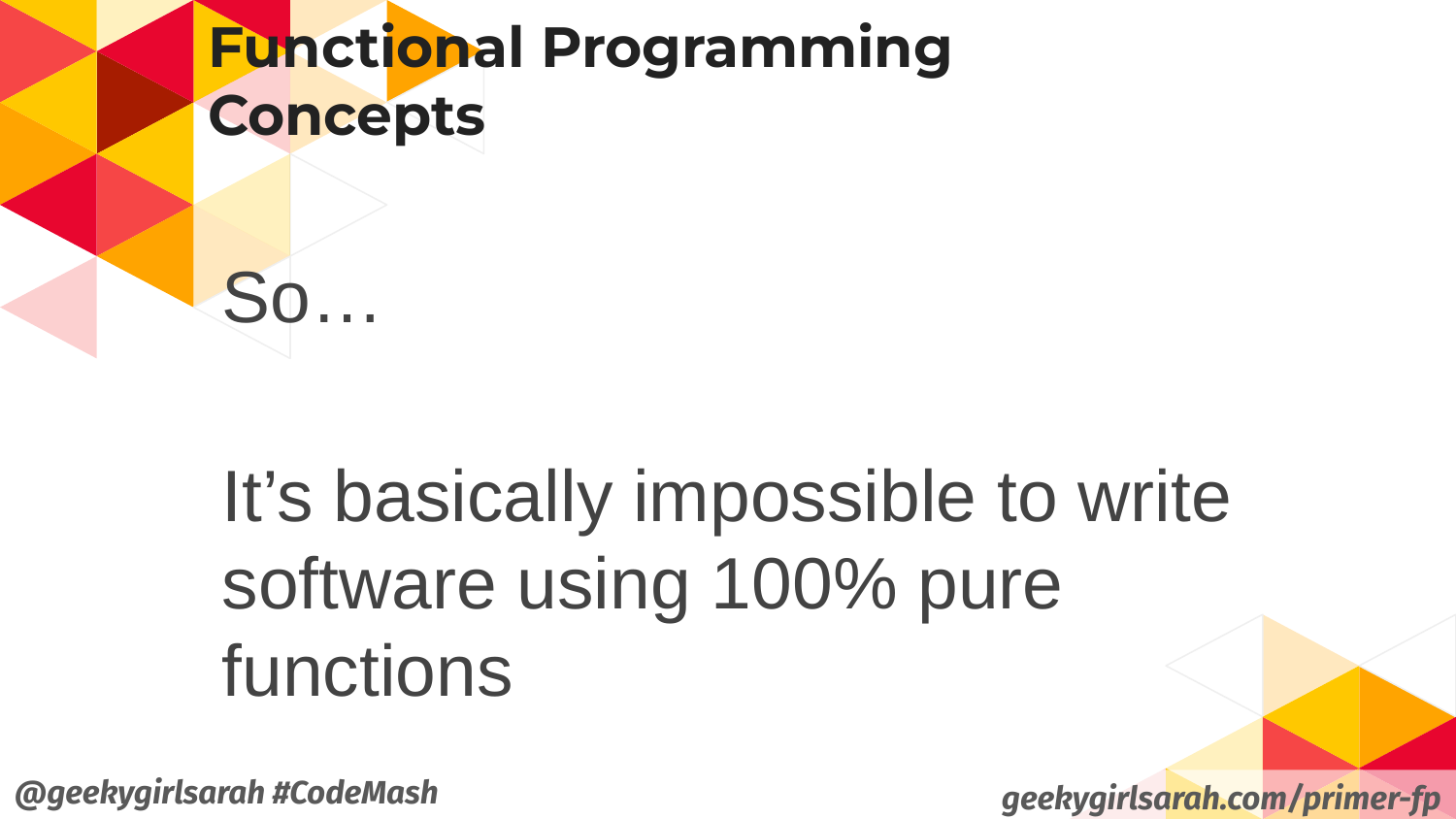

# Functional Programming Concepts
So…

It’s basically impossible to write software using 100% pure functions